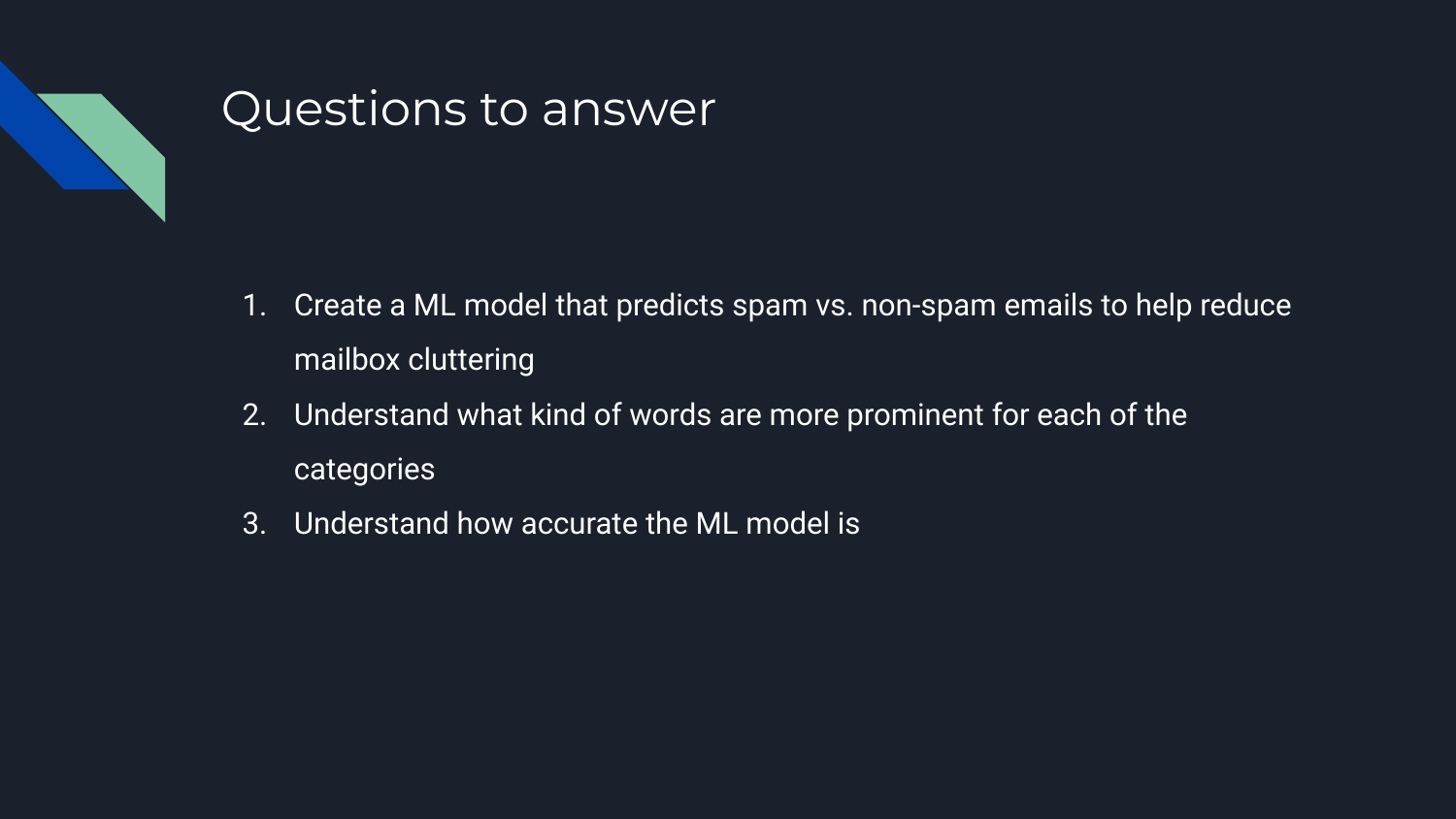

# Questions to answer
Create a ML model that predicts spam vs. non-spam emails to help reduce mailbox cluttering
Understand what kind of words are more prominent for each of the categories
Understand how accurate the ML model is